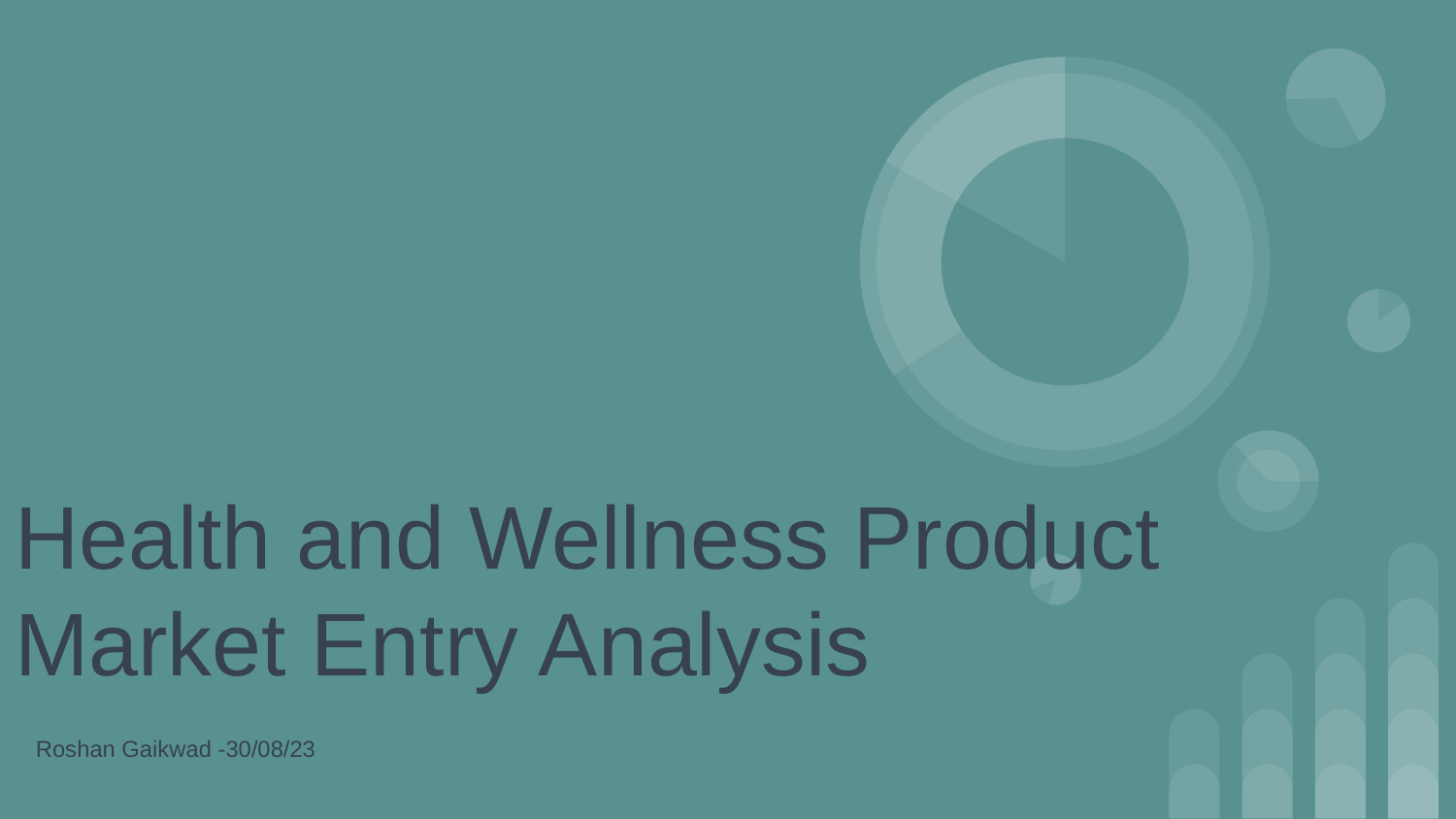

# Health and Wellness Product Market Entry Analysis
Roshan Gaikwad -30/08/23